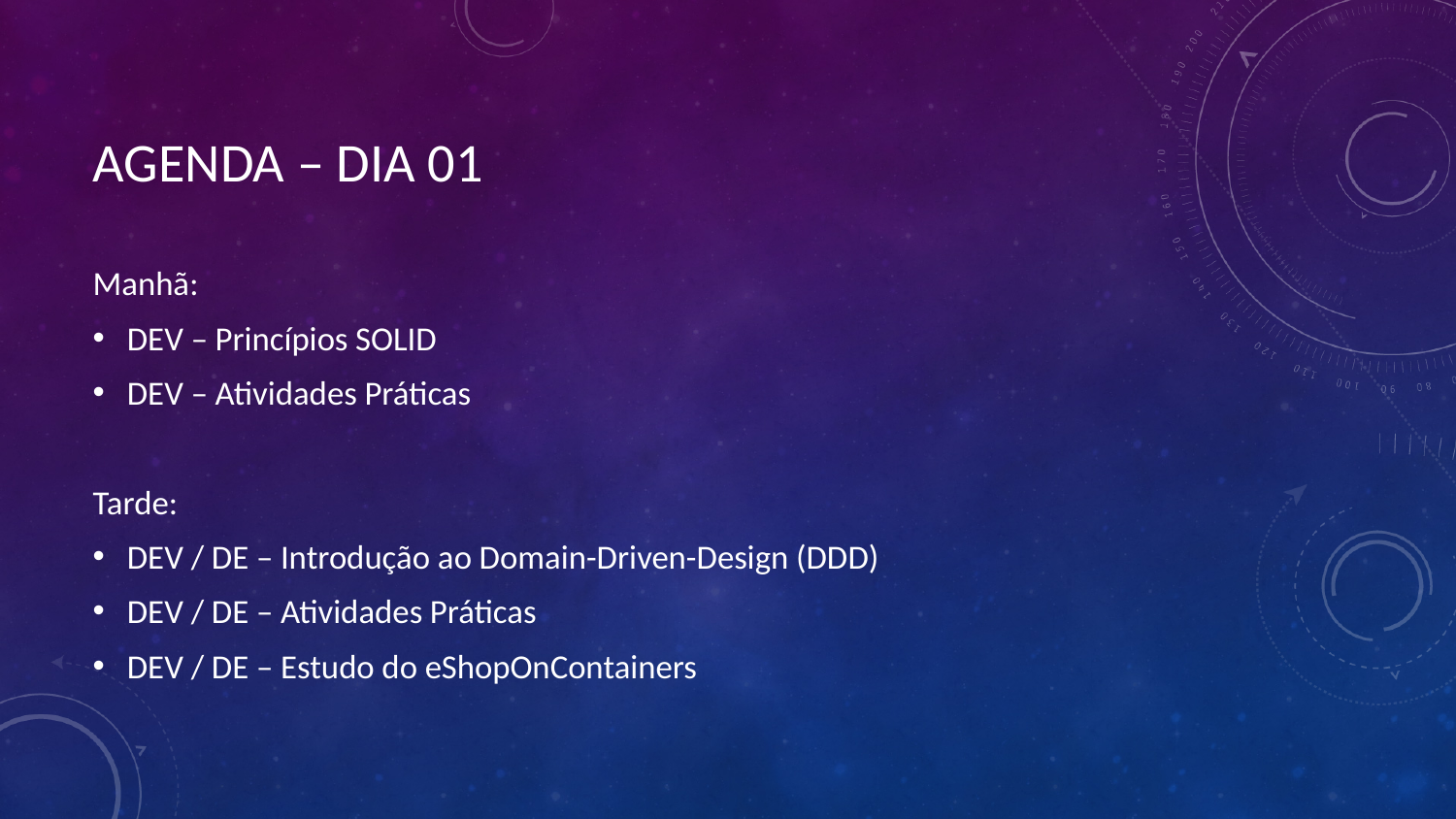

# Agenda – Dia 01
Manhã:
DEV – Princípios SOLID
DEV – Atividades Práticas

Tarde:
DEV / DE – Introdução ao Domain-Driven-Design (DDD)
DEV / DE – Atividades Práticas
DEV / DE – Estudo do eShopOnContainers